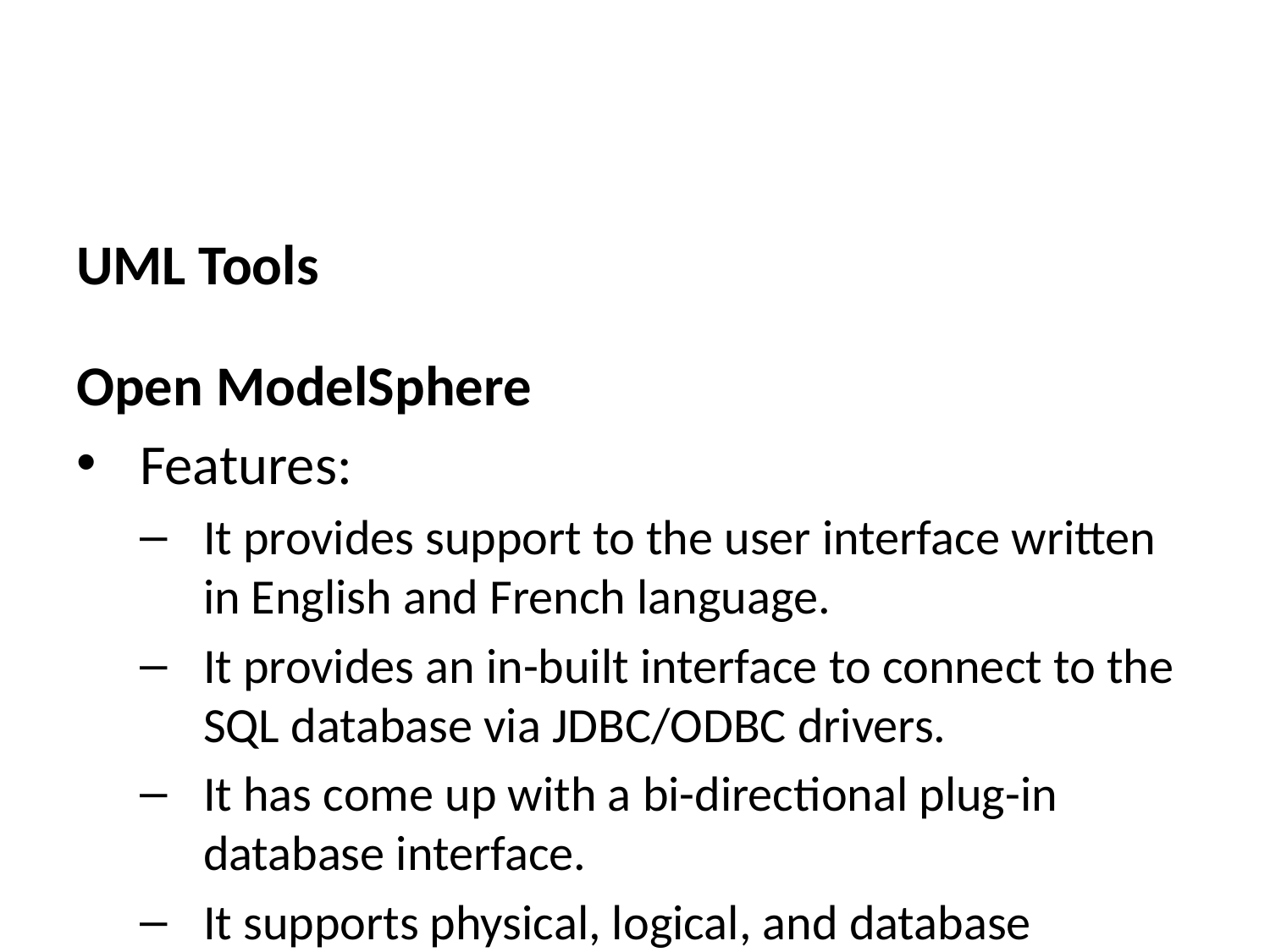

UML Tools
Open ModelSphere
Features:
It provides support to the user interface written in English and French language.
It provides an in-built interface to connect to the SQL database via JDBC/ODBC drivers.
It has come up with a bi-directional plug-in database interface.
It supports physical, logical, and database modeling.
Download link: http://www.modelsphere.com/org/